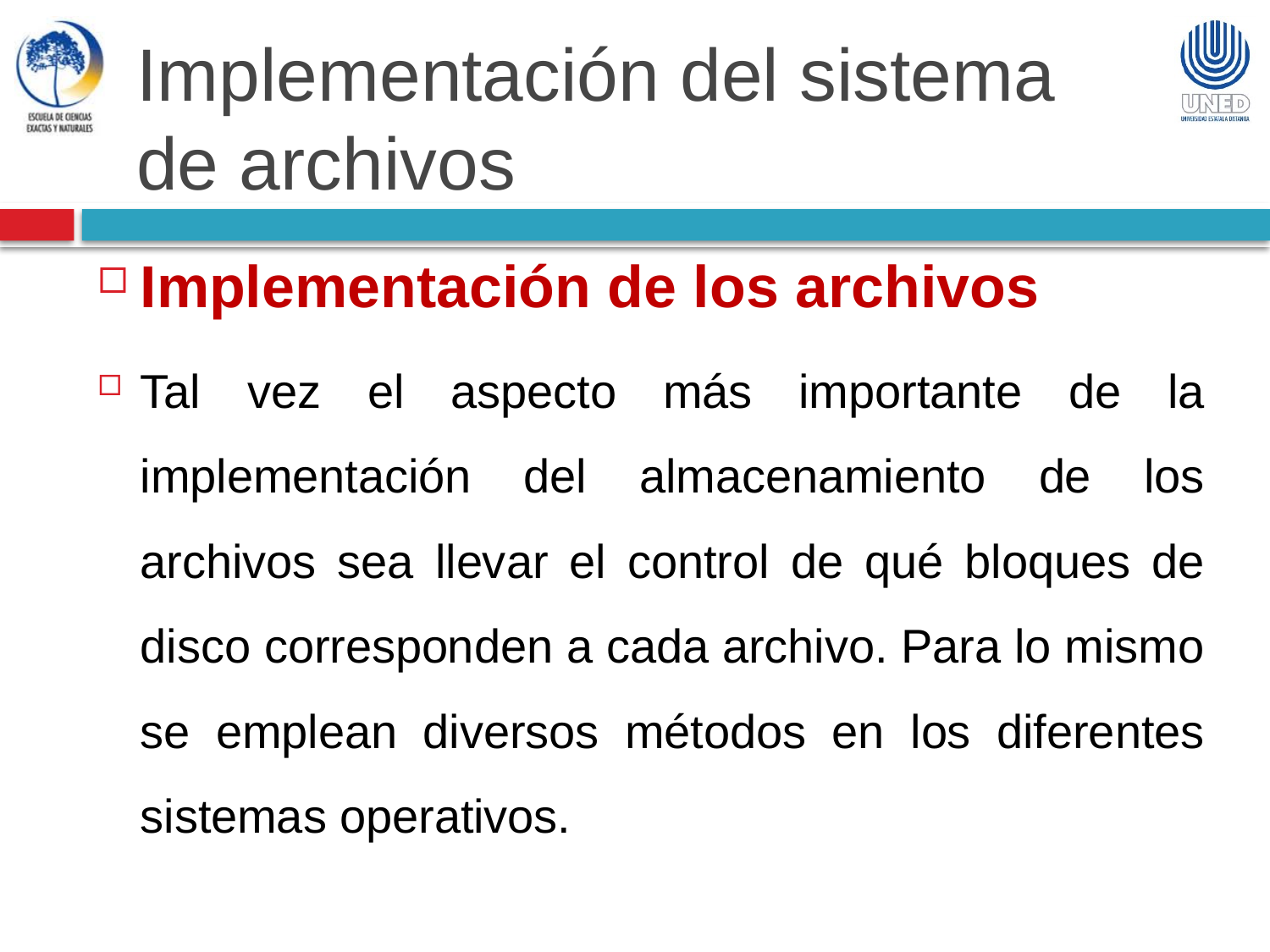

Implementación del sistema de archivos
Implementación de los archivos
Tal vez el aspecto más importante de la implementación del almacenamiento de los archivos sea llevar el control de qué bloques de disco corresponden a cada archivo. Para lo mismo se emplean diversos métodos en los diferentes sistemas operativos.